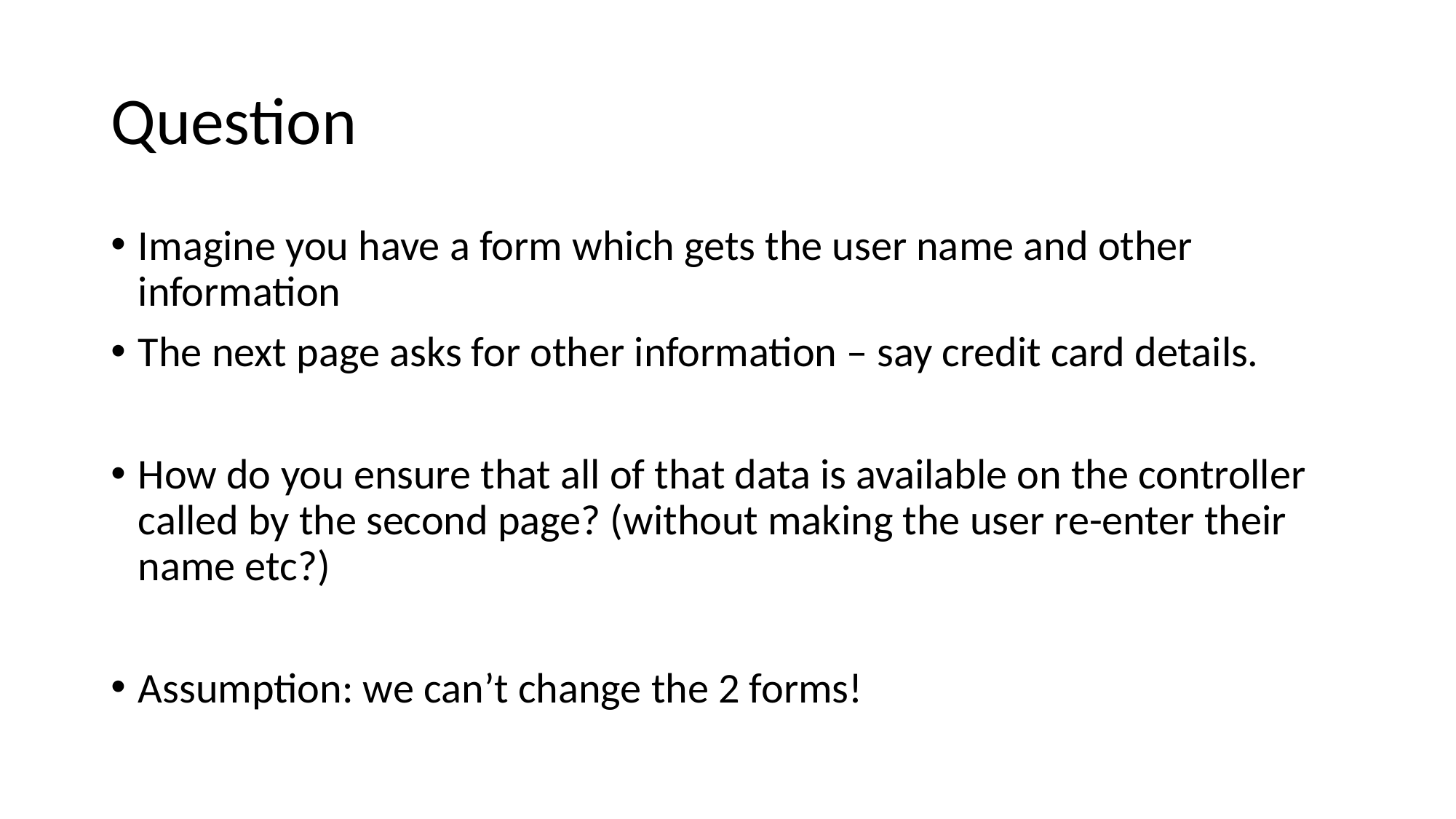

# Question
Imagine you have a form which gets the user name and other information
The next page asks for other information – say credit card details.

How do you ensure that all of that data is available on the controller called by the second page? (without making the user re-enter their name etc?)

Assumption: we can’t change the 2 forms!